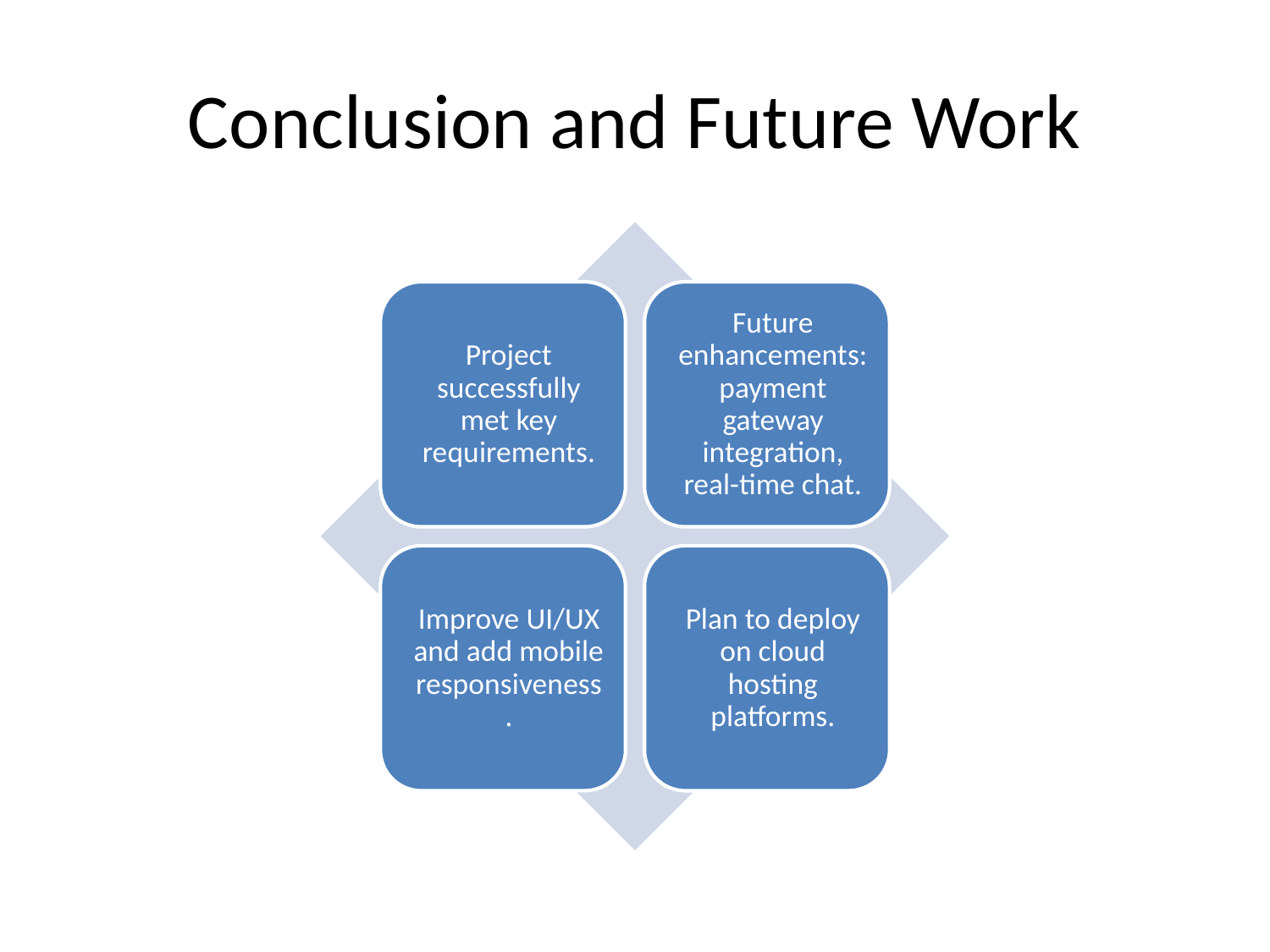

# Conclusion and Future Work
Project successfully met key requirements.
Future enhancements: payment gateway integration, real-time chat.
Improve UI/UX and add mobile responsiveness.
Plan to deploy on cloud hosting platforms.